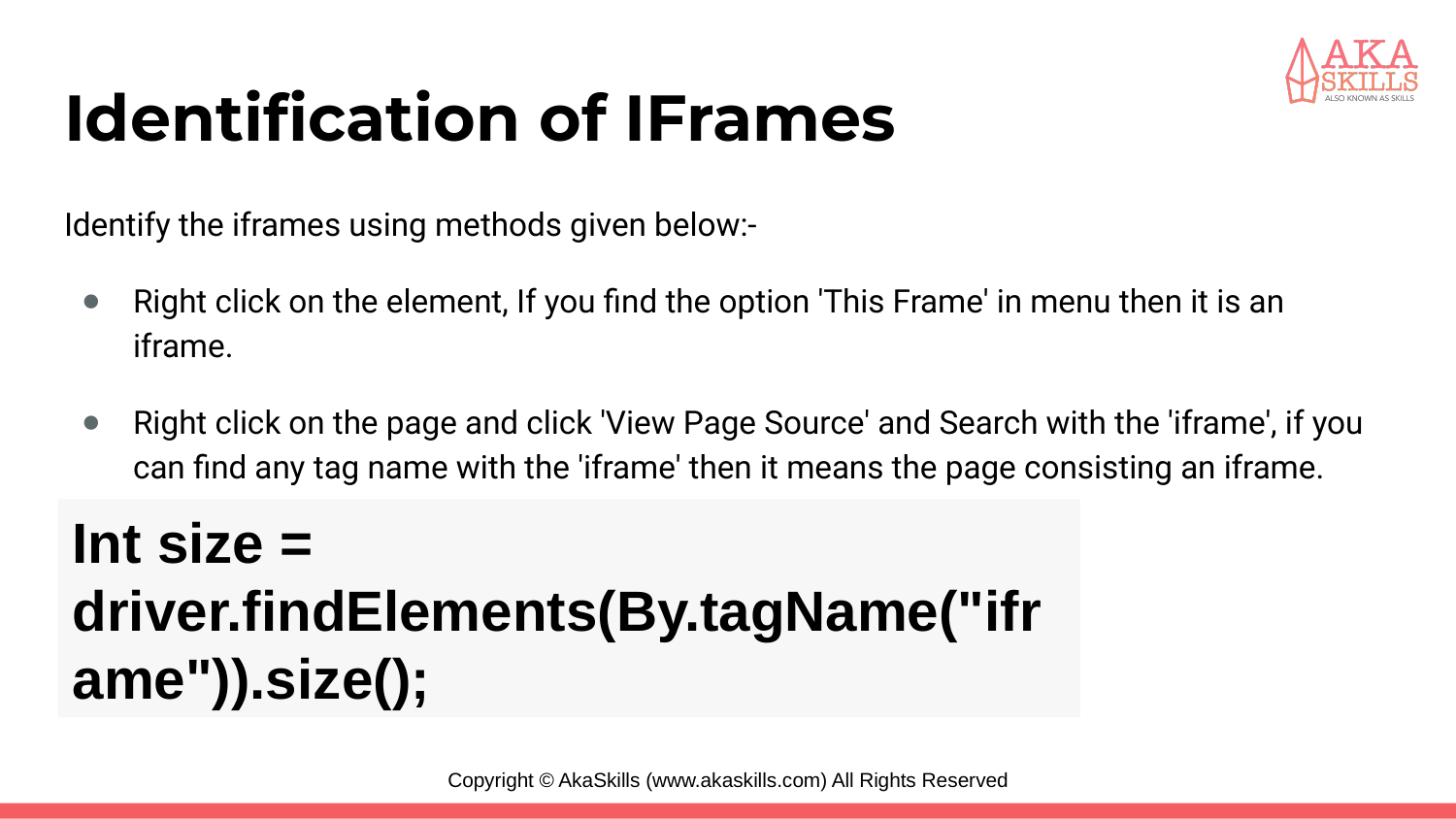

# Identification of IFrames
Identify the iframes using methods given below:-
Right click on the element, If you find the option 'This Frame' in menu then it is an iframe.
Right click on the page and click 'View Page Source' and Search with the 'iframe', if you can find any tag name with the 'iframe' then it means the page consisting an iframe.
Identify total number of iframes by using below snippet:-

Int size = driver.findElements(By.tagName("iframe")).size();